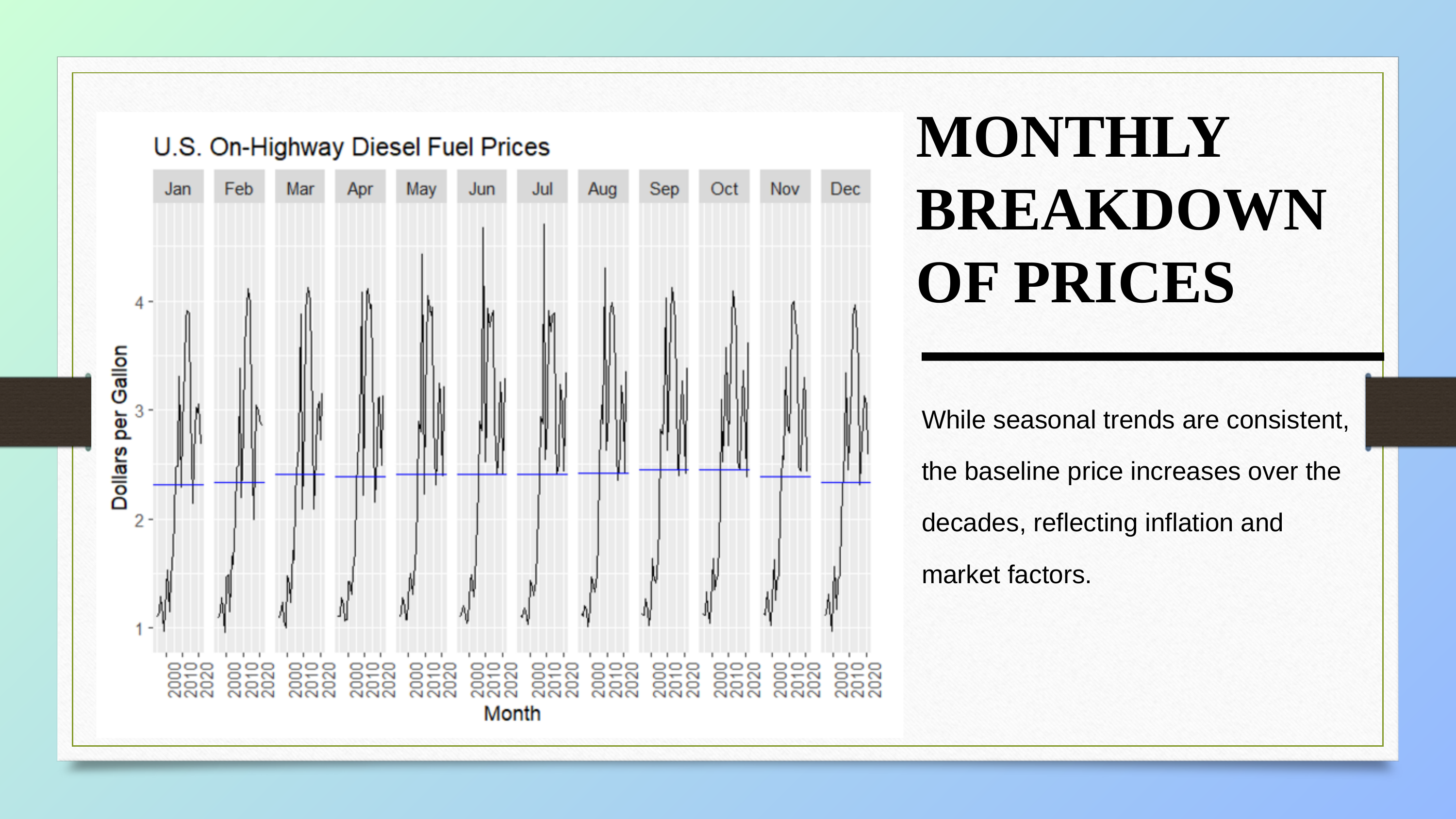

MONTHLY BREAKDOWN OF PRICES

While seasonal trends are consistent, the baseline price increases over the decades, reflecting inflation and market factors.